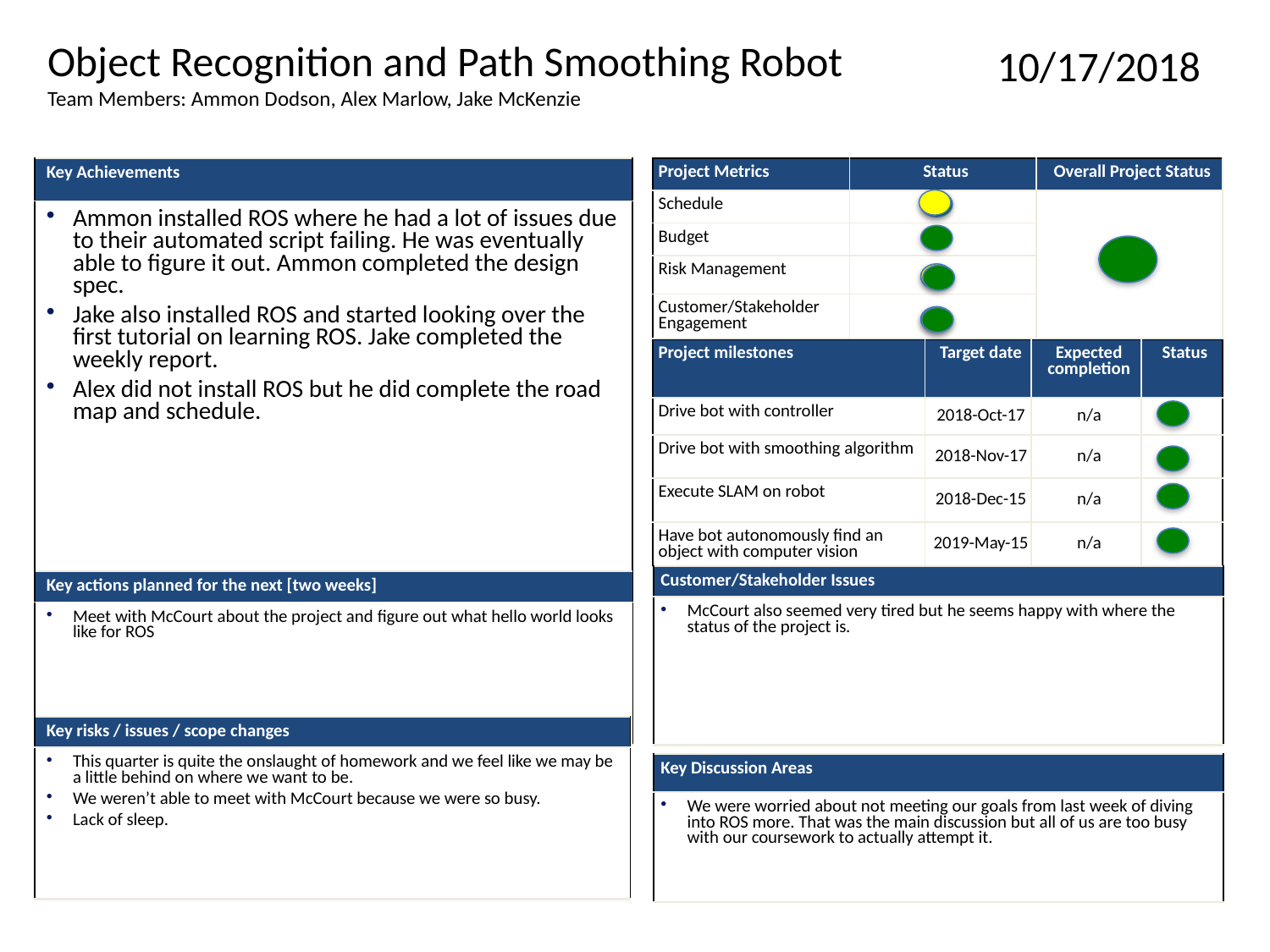

Object Recognition and Path Smoothing Robot Team Members: Ammon Dodson, Alex Marlow, Jake McKenzie
10/17/2018
| Key Achievements |
| --- |
| Ammon installed ROS where he had a lot of issues due to their automated script failing. He was eventually able to figure it out. Ammon completed the design spec. Jake also installed ROS and started looking over the first tutorial on learning ROS. Jake completed the weekly report. Alex did not install ROS but he did complete the road map and schedule. |
| Project Metrics | Status | Overall Project Status |
| --- | --- | --- |
| Schedule |  |  |
| Budget |  |  |
| Risk Management |  |  |
| Customer/Stakeholder Engagement |  |  |

| Project milestones | Target date | Expected completion | Status |
| --- | --- | --- | --- |
| Drive bot with controller | 2018-Oct-17 | n/a |  |
| Drive bot with smoothing algorithm | 2018-Nov-17 | n/a |  |
| Execute SLAM on robot | 2018-Dec-15 | n/a |  |
| Have bot autonomously find an object with computer vision | 2019-May-15 | n/a |  |

| Customer/Stakeholder Issues |
| --- |
| McCourt also seemed very tired but he seems happy with where the status of the project is. |
| Key actions planned for the next [two weeks] |
| --- |
| Meet with McCourt about the project and figure out what hello world looks like for ROS |
| Key risks / issues / scope changes |
| --- |
| This quarter is quite the onslaught of homework and we feel like we may be a little behind on where we want to be. We weren’t able to meet with McCourt because we were so busy. Lack of sleep. |
| Key Discussion Areas |
| --- |
| We were worried about not meeting our goals from last week of diving into ROS more. That was the main discussion but all of us are too busy with our coursework to actually attempt it. |